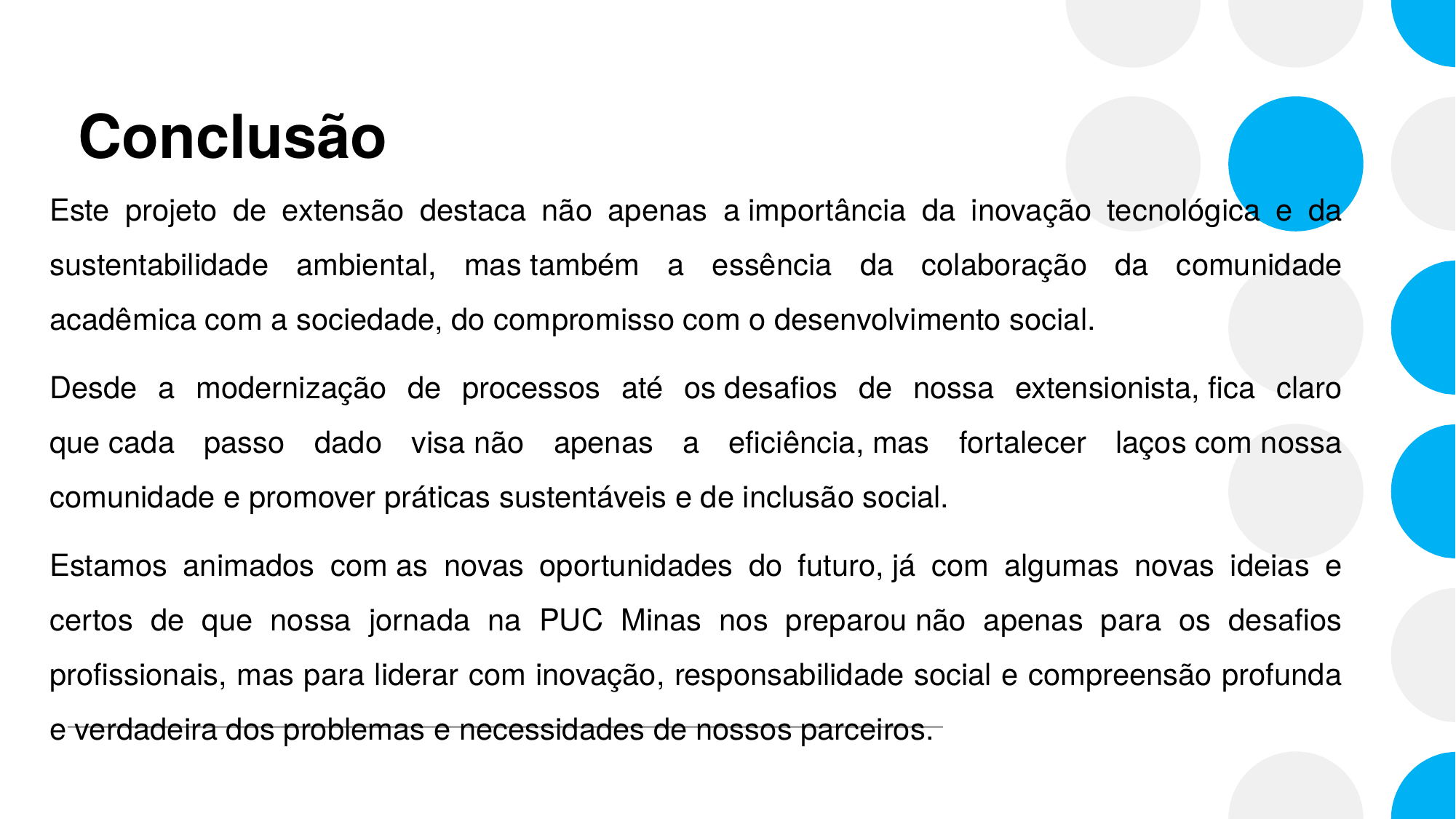

# Conclusão
Este projeto de extensão destaca não apenas a importância da inovação tecnológica e da sustentabilidade ambiental, mas também a essência da colaboração da comunidade acadêmica com a sociedade, do compromisso com o desenvolvimento social.
Desde a modernização de processos até os desafios de nossa extensionista, fica claro que cada passo dado visa não apenas a eficiência, mas fortalecer laços com nossa comunidade e promover práticas sustentáveis e de inclusão social.
Estamos animados com as novas oportunidades do futuro, já com algumas novas ideias e certos de que nossa jornada na PUC Minas nos preparou não apenas para os desafios profissionais, mas para liderar com inovação, responsabilidade social e compreensão profunda e verdadeira dos problemas e necessidades de nossos parceiros.